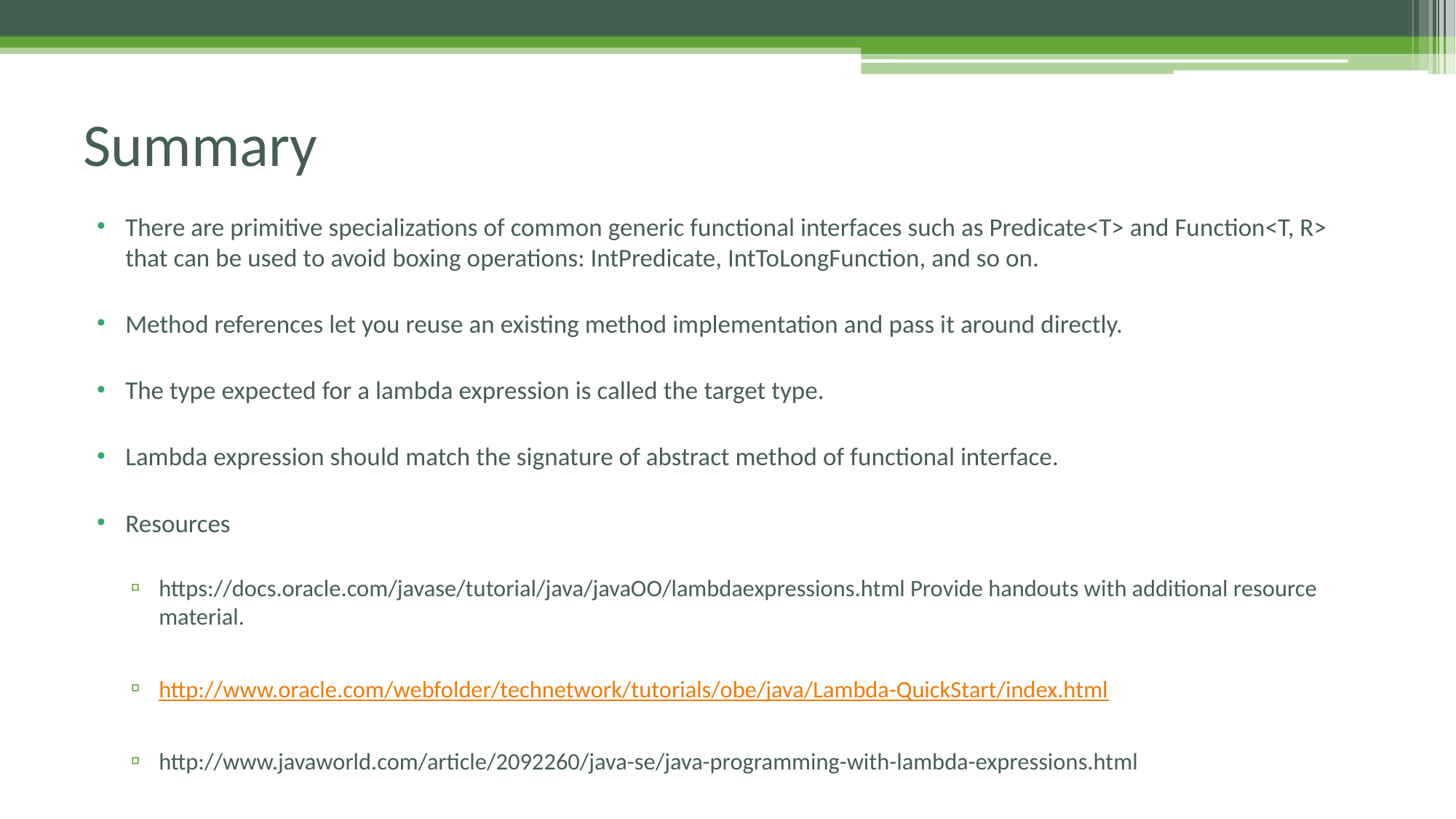

# Summary
There are primitive specializations of common generic functional interfaces such as Predicate<T> and Function<T, R> that can be used to avoid boxing operations: IntPredicate, IntToLongFunction, and so on.

Method references let you reuse an existing method implementation and pass it around directly.

The type expected for a lambda expression is called the target type.

Lambda expression should match the signature of abstract method of functional interface.

Resources

https://docs.oracle.com/javase/tutorial/java/javaOO/lambdaexpressions.html Provide handouts with additional resource material.

http://www.oracle.com/webfolder/technetwork/tutorials/obe/java/Lambda-QuickStart/index.html

http://www.javaworld.com/article/2092260/java-se/java-programming-with-lambda-expressions.html